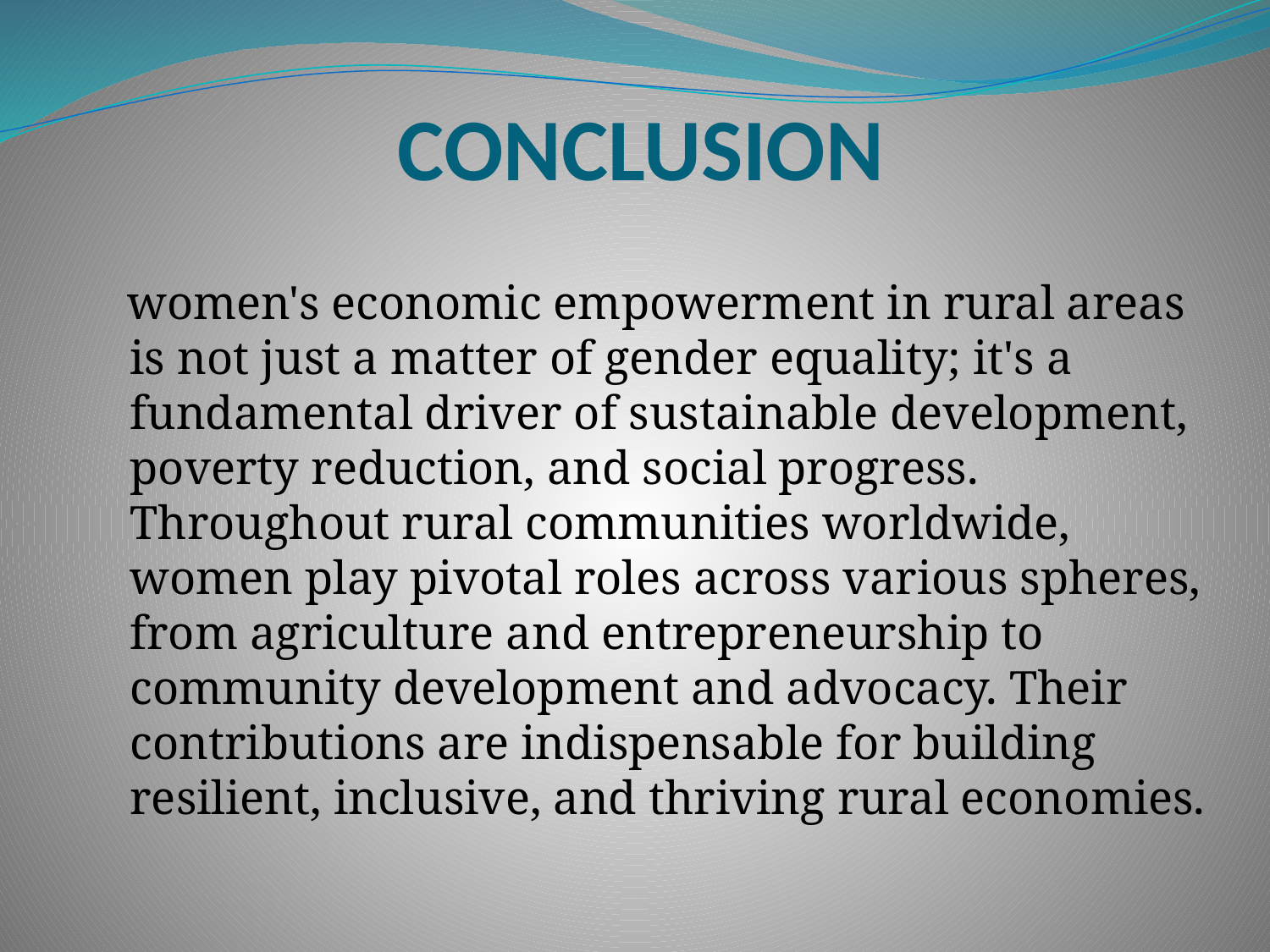

# CONCLUSION
   women's economic empowerment in rural areas is not just a matter of gender equality; it's a fundamental driver of sustainable development, poverty reduction, and social progress. Throughout rural communities worldwide, women play pivotal roles across various spheres, from agriculture and entrepreneurship to community development and advocacy. Their contributions are indispensable for building resilient, inclusive, and thriving rural economies.